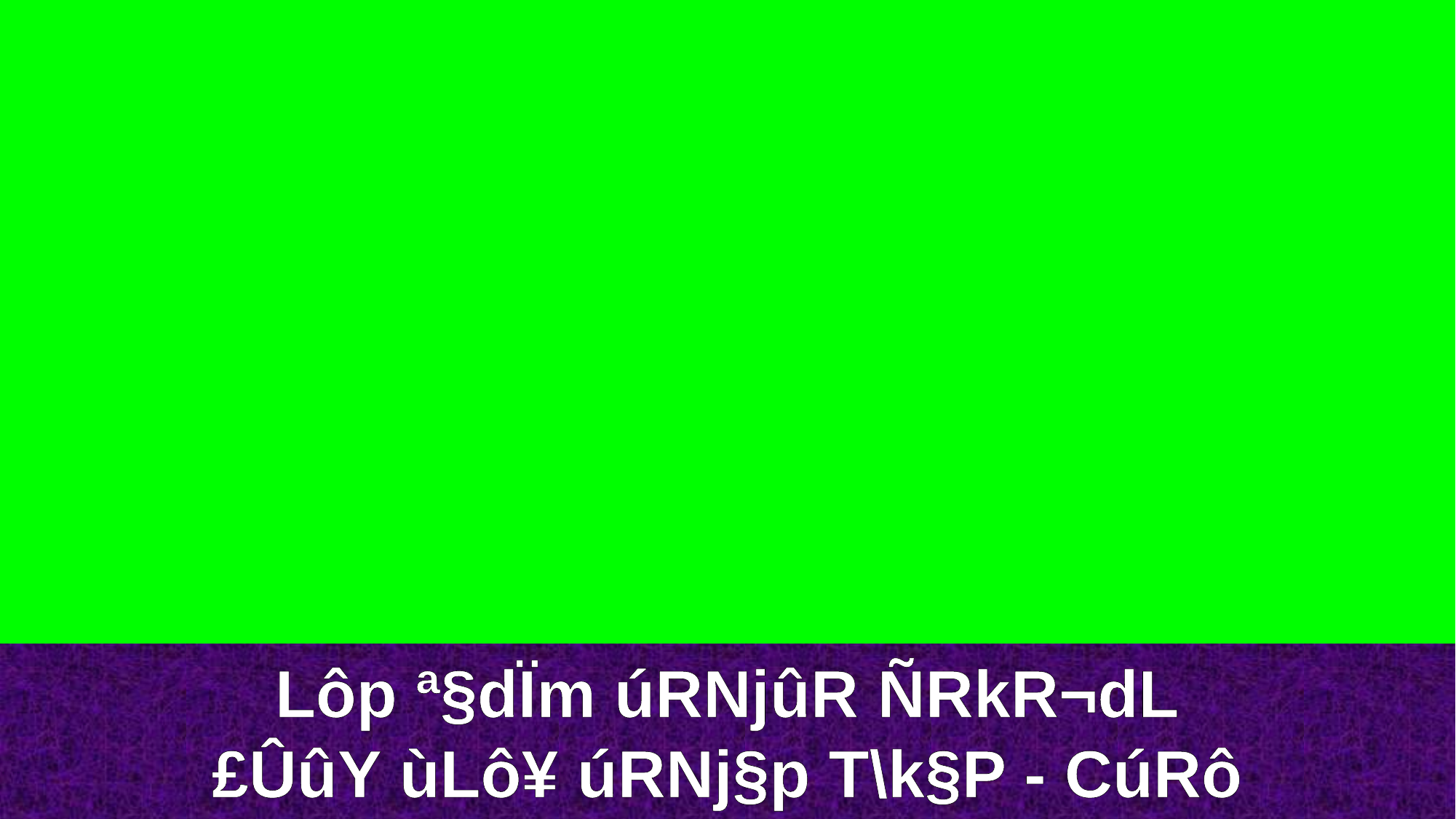

Lôp ª§dÏm úRNjûR ÑRkR¬dL
£ÛûY ùLô¥ úRNj§p T\k§P - CúRô